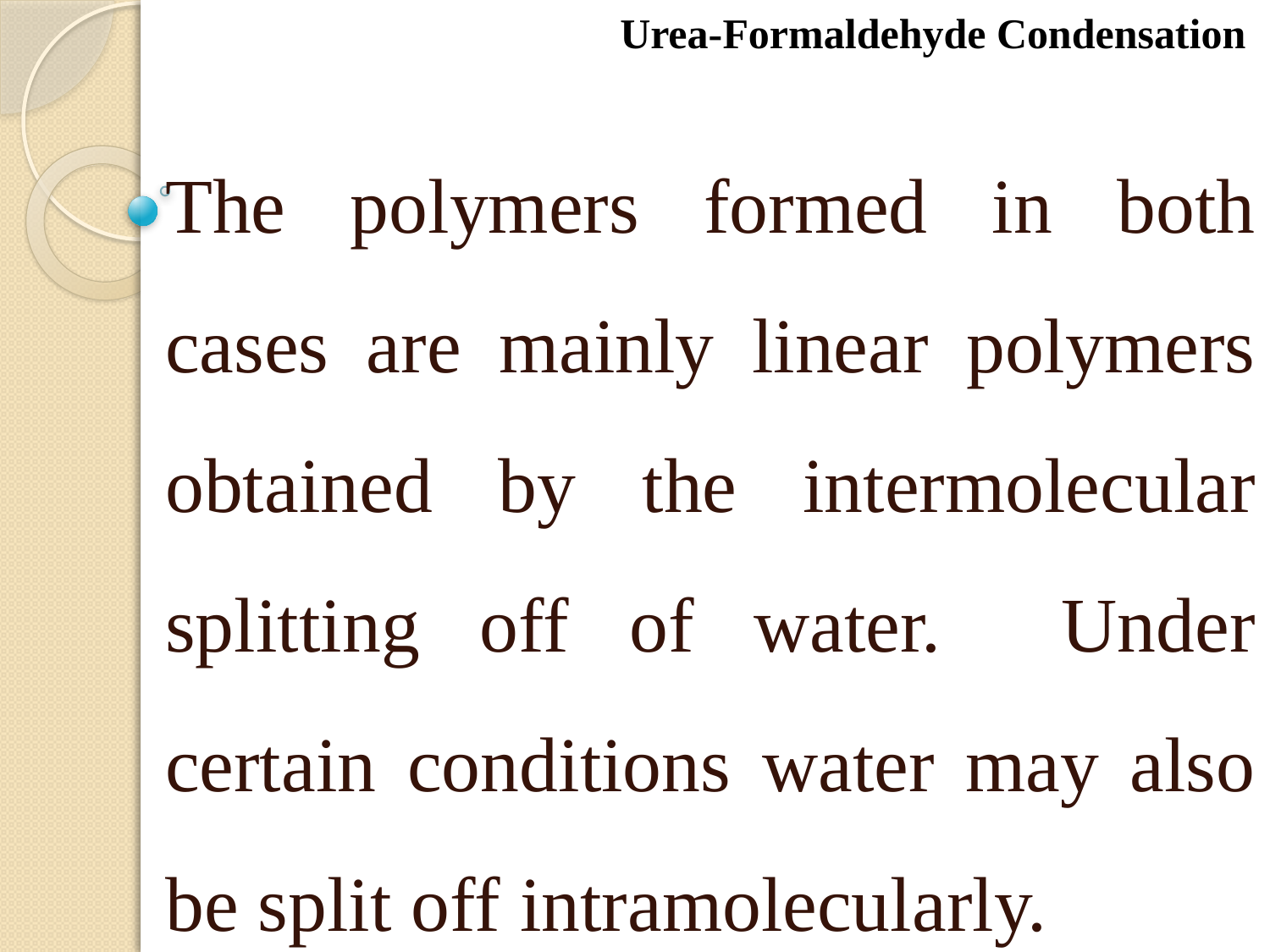

Urea-Formaldehyde Condensation
The polymers formed in both cases are mainly linear polymers obtained by the intermolecular splitting off of water.  Under certain conditions water may also be split off intramolecularly.